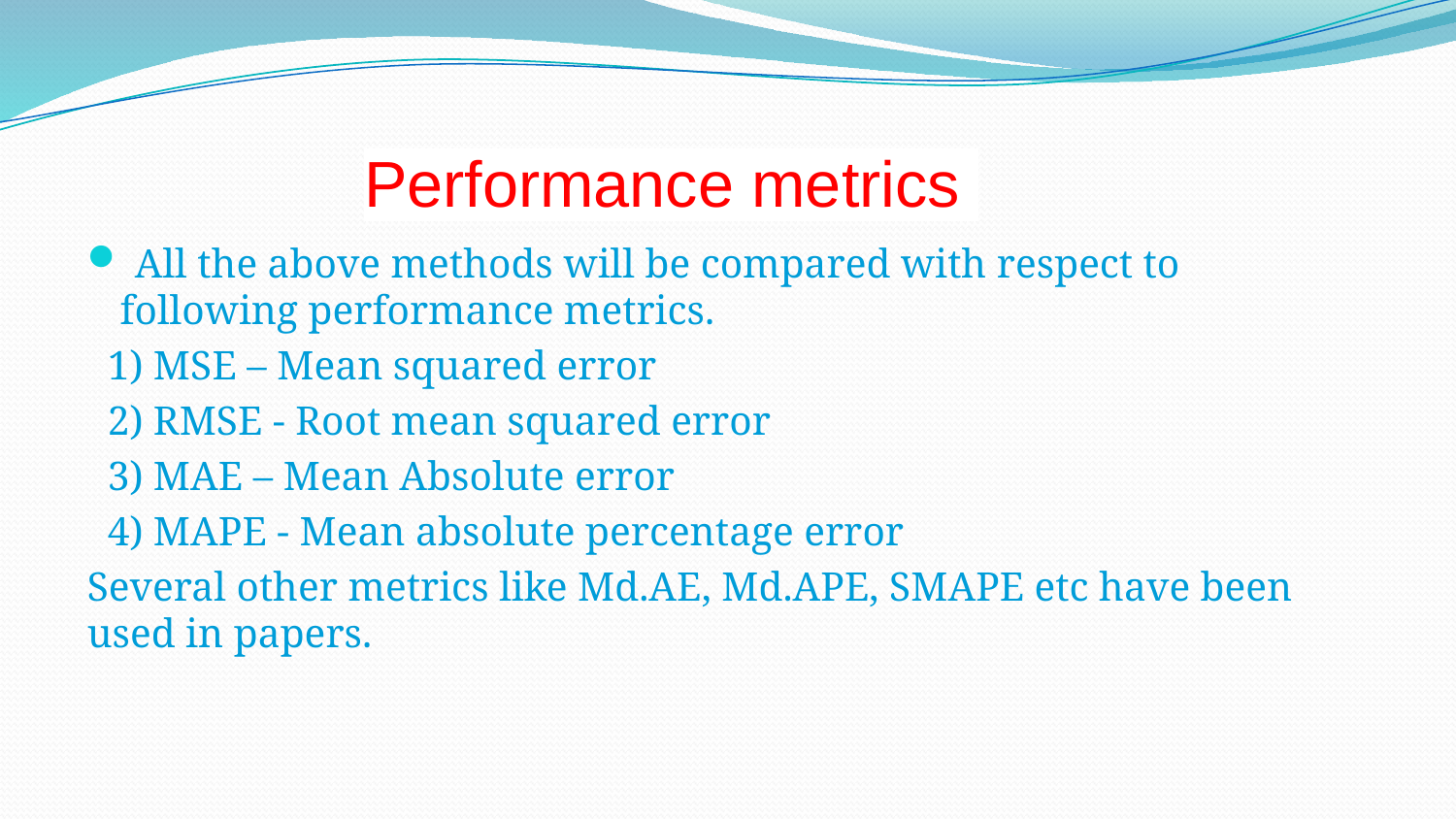

# Performance metrics
 All the above methods will be compared with respect to following performance metrics.
  1) MSE – Mean squared error
  2) RMSE - Root mean squared error
  3) MAE – Mean Absolute error
  4) MAPE - Mean absolute percentage error
Several other metrics like Md.AE, Md.APE, SMAPE etc have been used in papers.